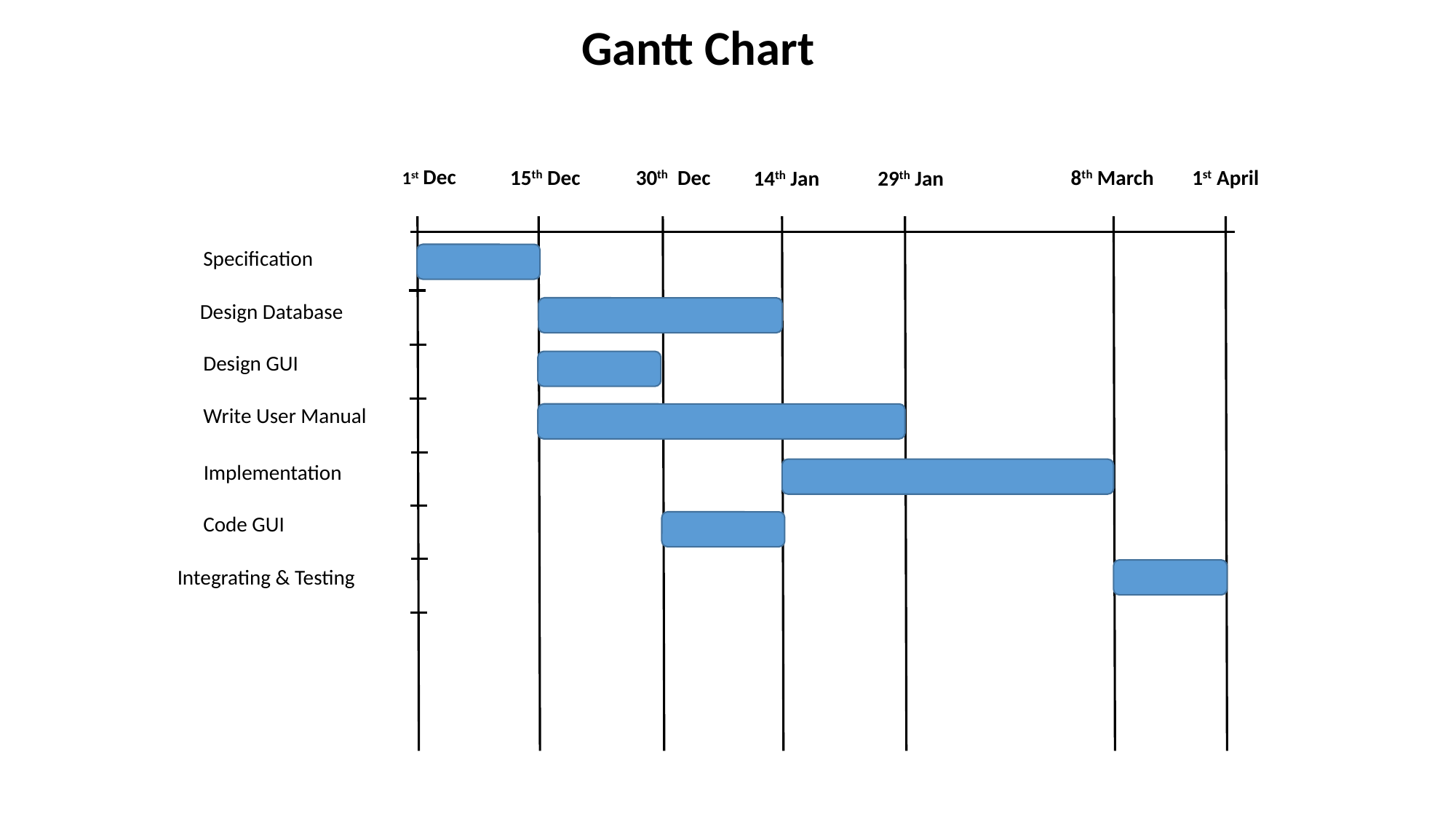

Gantt Chart
1st Dec
8th March
1st April
30th  Dec
15th Dec
14th Jan
29th Jan
Specification

Design Database

Design GUI

Write User Manual

Implementation

Code GUI

Integrating & Testing